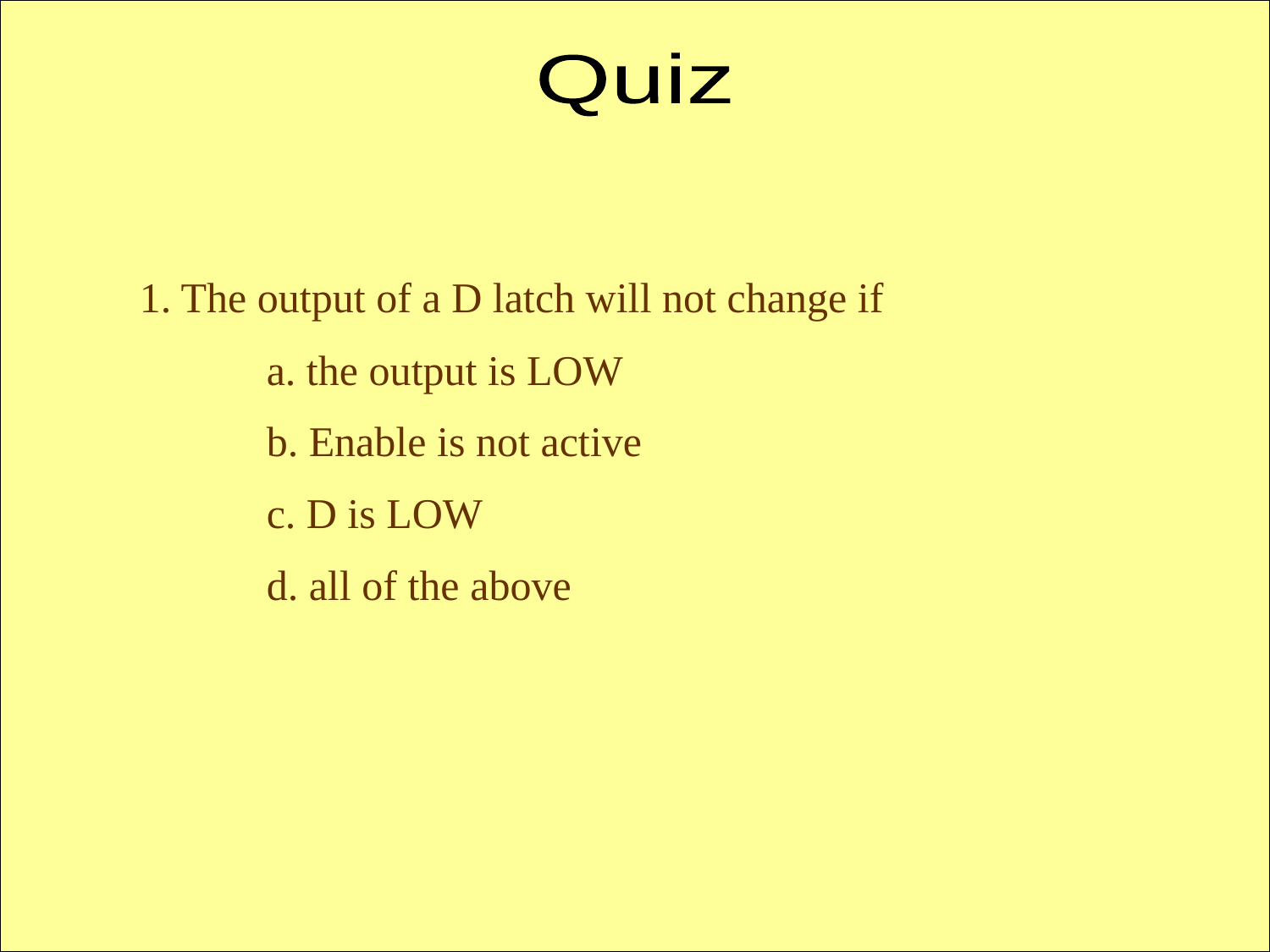

Quiz
1. The output of a D latch will not change if
	a. the output is LOW
	b. Enable is not active
	c. D is LOW
	d. all of the above